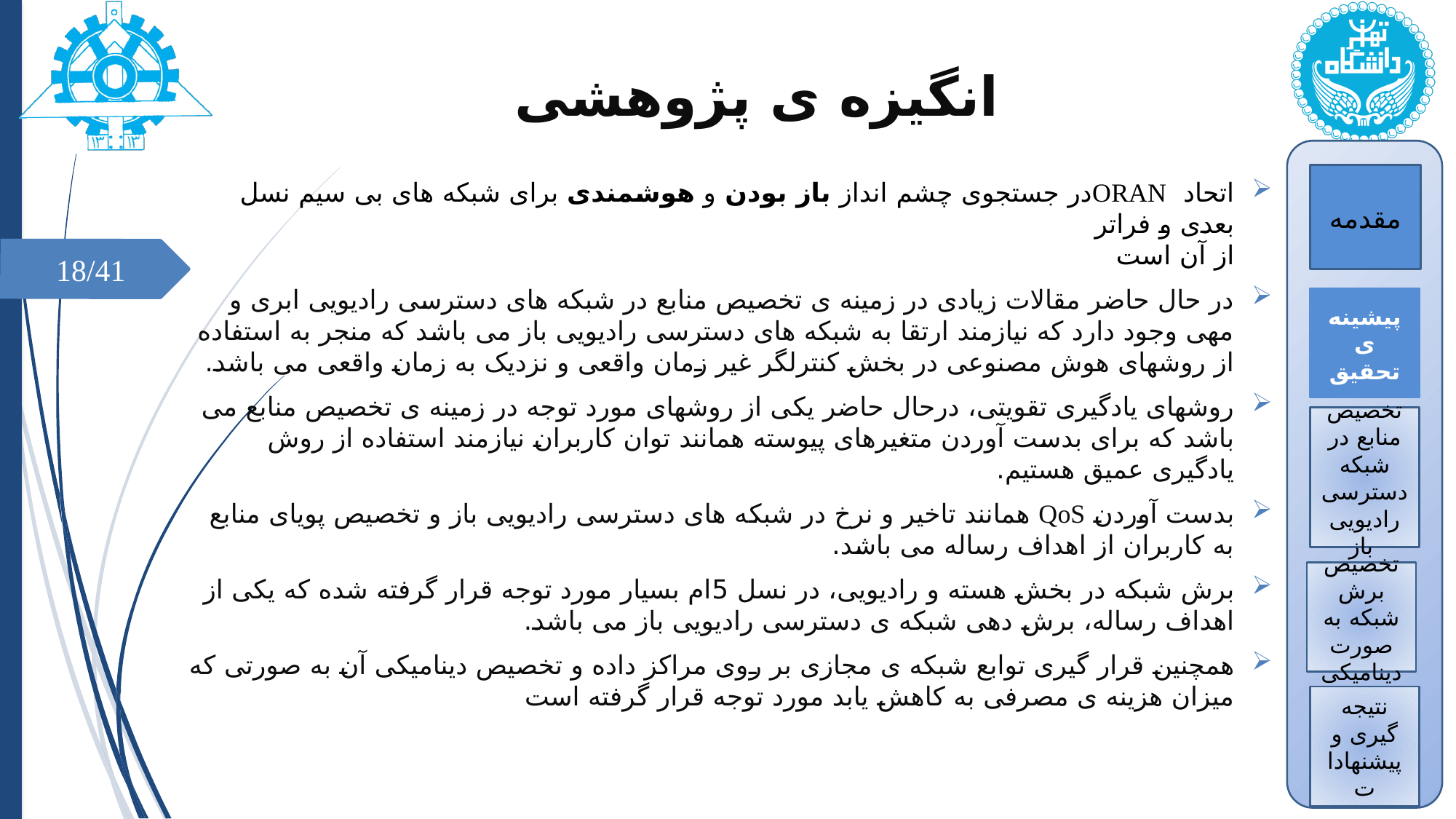

# انگیزه ی پژوهشی

مقدمه
اتحاد  ORANدر جستجوی چشم انداز باز بودن و هوشمندی برای شبکه های بی سیم نسل بعدی و فراتر
از آن است
در حال حاضر مقالات زیادی در زمینه ی تخصیص منابع در شبکه های دسترسی رادیویی ابری و مهی وجود دارد که نیازمند ارتقا به شبکه های دسترسی رادیویی باز می باشد که منجر به استفاده از روشهای هوش مصنوعی در بخش کنترلگر غیر زمان واقعی و نزدیک به زمان واقعی می باشد.
روشهای یادگیری تقویتی، درحال حاضر یکی از روشهای مورد توجه در زمینه ی تخصیص منابع می باشد که برای بدست آوردن متغیرهای پیوسته همانند توان کاربران نیازمند استفاده از روش یادگیری عمیق هستیم.
بدست آوردن QoS همانند تاخیر و نرخ در شبکه های دسترسی رادیویی باز و تخصیص پویای منابع به کاربران از اهداف رساله می باشد.
برش شبکه در بخش هسته و رادیویی، در نسل 5ام بسیار مورد توجه قرار گرفته شده که یکی از اهداف رساله، برش دهی شبکه ی دسترسی رادیویی باز می باشد.
همچنین قرار گیری توابع شبکه ی مجازی بر روی مراکز داده و تخصیص دینامیکی آن به صورتی که میزان هزینه ی مصرفی به کاهش یابد مورد توجه قرار گرفته است
18/41
پیشینه ی تحقیق
تخصیص منابع در شبکه دسترسی رادیویی باز
تخصیص برش شبکه به صورت دینامیکی
نتیجه گیری و پیشنهادات